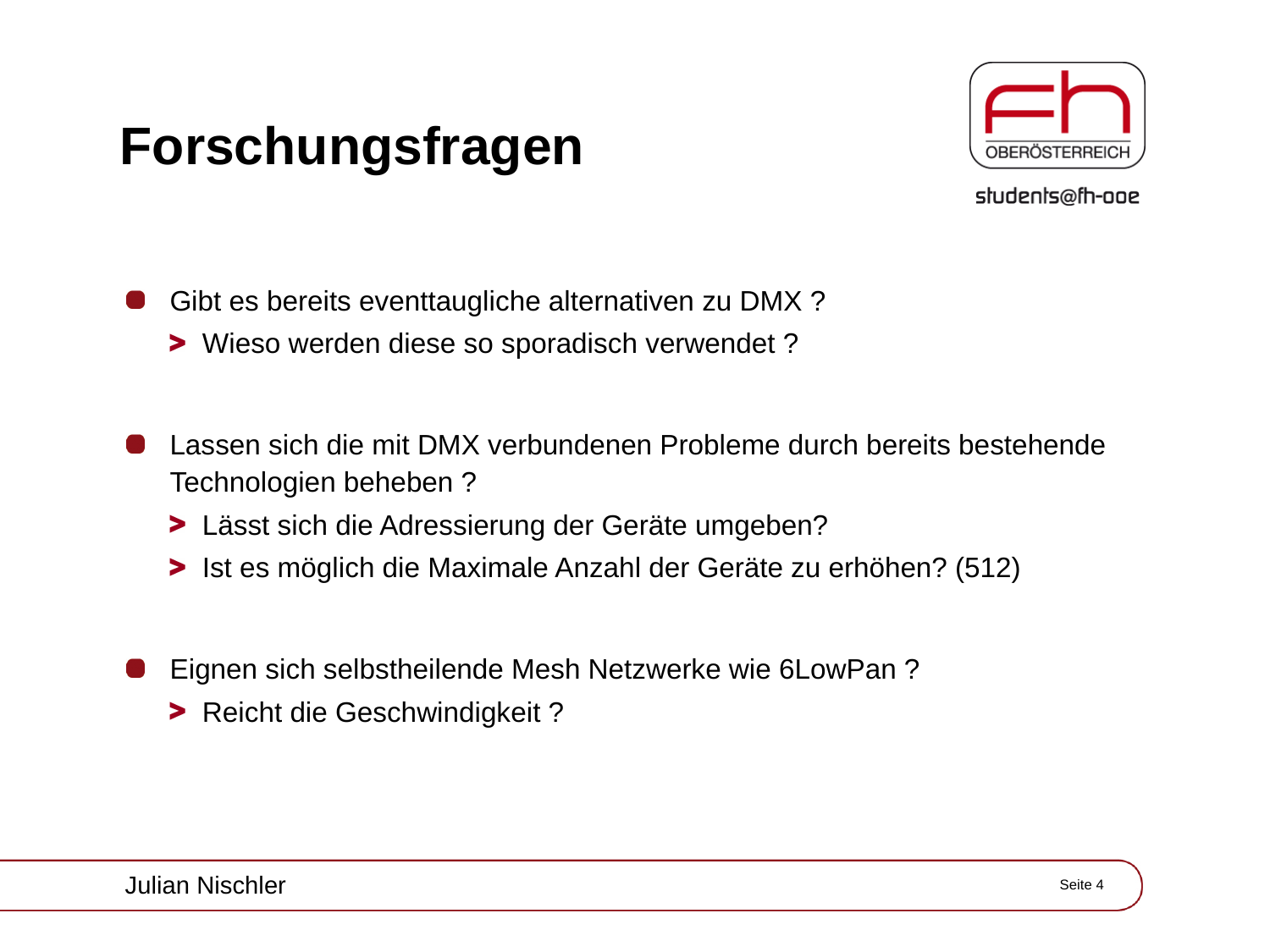

# Forschungsfragen

Gibt es bereits eventtaugliche alternativen zu DMX ?
Wieso werden diese so sporadisch verwendet ?

Lassen sich die mit DMX verbundenen Probleme durch bereits bestehende Technologien beheben ?
Lässt sich die Adressierung der Geräte umgeben?
Ist es möglich die Maximale Anzahl der Geräte zu erhöhen? (512)

Eignen sich selbstheilende Mesh Netzwerke wie 6LowPan ?
Reicht die Geschwindigkeit ?

Julian Nischler
Seite 4